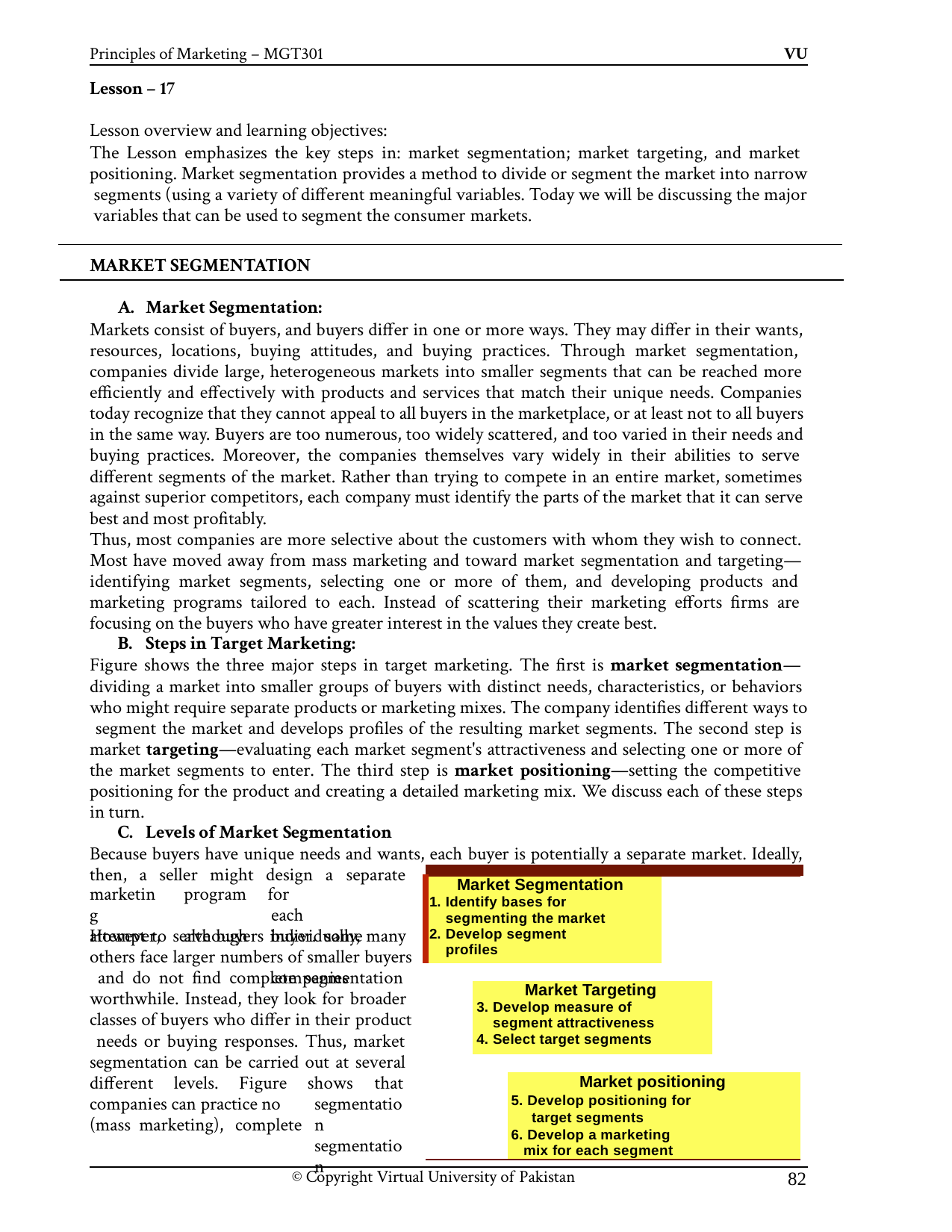

Principles of Marketing – MGT301
VU

Lesson – 17

Lesson overview and learning objectives:
The Lesson emphasizes the key steps in: market segmentation; market targeting, and market  positioning. Market segmentation provides a method to divide or segment the market into narrow  segments (using a variety of different meaningful variables. Today we will be discussing the major  variables that can be used to segment the consumer markets.

MARKET SEGMENTATION

Market Segmentation:
Markets consist of buyers, and buyers differ in one or more ways. They may differ in their wants,  resources, locations, buying attitudes, and buying practices. Through market segmentation,  companies divide large, heterogeneous markets into smaller segments that can be reached more  efficiently and effectively with products and services that match their unique needs. Companies  today recognize that they cannot appeal to all buyers in the marketplace, or at least not to all buyers  in the same way. Buyers are too numerous, too widely scattered, and too varied in their needs and  buying practices. Moreover, the companies themselves vary widely in their abilities to serve  different segments of the market. Rather than trying to compete in an entire market, sometimes  against superior competitors, each company must identify the parts of the market that it can serve  best and most profitably.
Thus, most companies are more selective about the customers with whom they wish to connect.  Most have moved away from mass marketing and toward market segmentation and targeting—  identifying market segments, selecting one or more of them, and developing products and  marketing programs tailored to each. Instead of scattering their marketing efforts firms are  focusing on the buyers who have greater interest in the values they create best.
Steps in Target Marketing:
Figure shows the three major steps in target marketing. The first is market segmentation—  dividing a market into smaller groups of buyers with distinct needs, characteristics, or behaviors  who might require separate products or marketing mixes. The company identifies different ways to  segment the market and develops profiles of the resulting market segments. The second step is  market targeting—evaluating each market segment's attractiveness and selecting one or more of  the market segments to enter. The third step is market positioning—setting the competitive  positioning for the product and creating a detailed marketing mix. We discuss each of these steps  in turn.
Levels of Market Segmentation
Because buyers have unique needs and wants, each buyer is potentially a separate market. Ideally,  then,   a   seller   might   design   a  separate

| Market Segmentation Identify bases for segmenting the market Develop segment profiles |  |  |  |  |
| --- | --- | --- | --- | --- |
|  |  |  |  |  |
|  | Market Targeting Develop measure of segment attractiveness Select target segments |  |  |  |
|  |  |  |  |  |
|  |  | Market positioning Develop positioning for target segments Develop a marketing mix for each segment |  |  |
marketing  However,
program  although
for	each	buyer.  some		companies
attempt to serve buyers individually, many  others face larger numbers of smaller buyers  and do not find complete segmentation  worthwhile. Instead, they look for broader  classes of buyers who differ in their product  needs or buying responses. Thus, market  segmentation can be carried out at several  different     levels.     Figure     shows     that
companies can practice no  (mass  marketing),  complete
segmentation  segmentation
© Copyright Virtual University of Pakistan
82